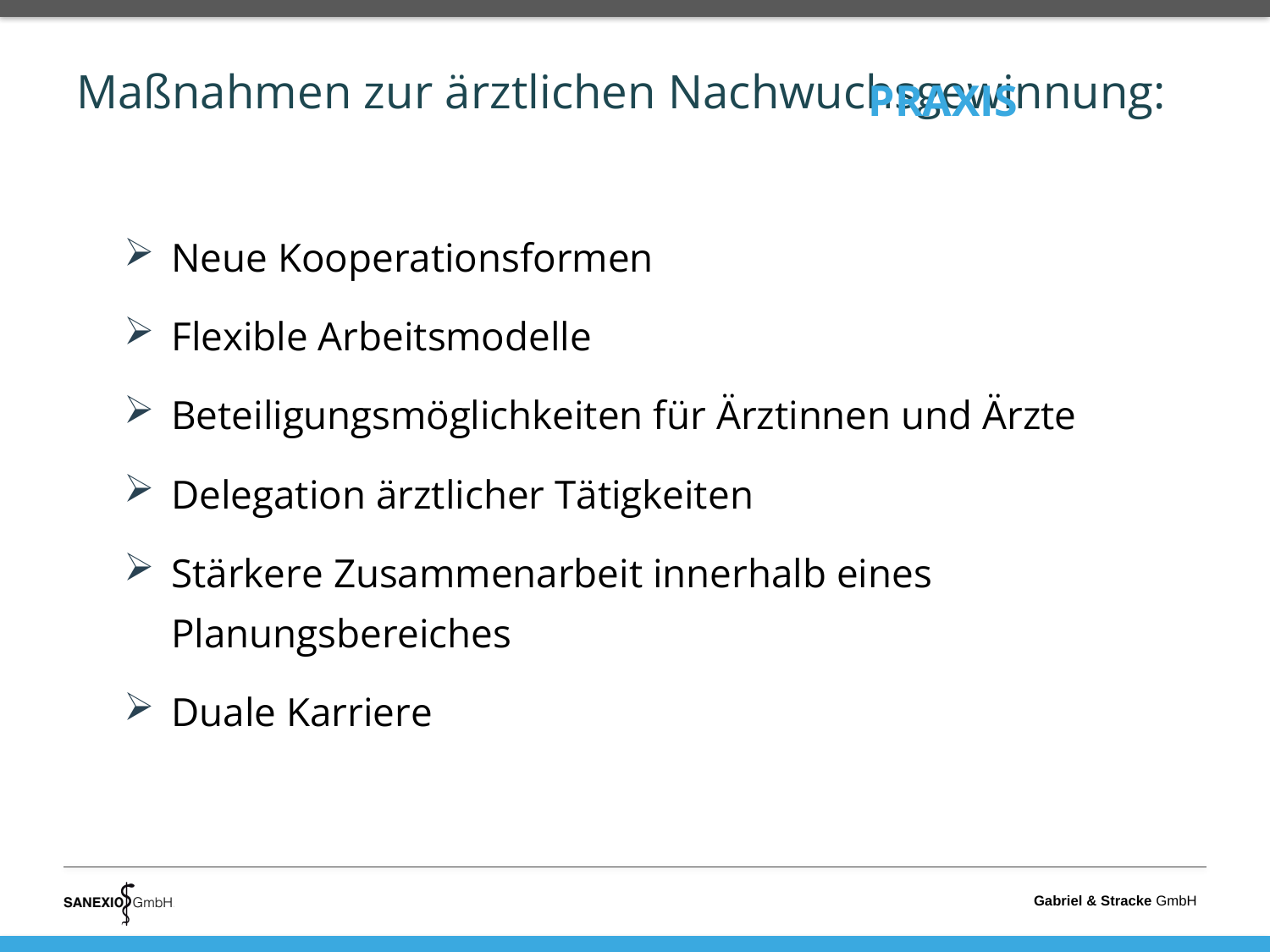

# Maßnahmen zur ärztlichen Nachwuchsgewinnung:
PRAXIS
Neue Kooperationsformen
Flexible Arbeitsmodelle
Beteiligungsmöglichkeiten für Ärztinnen und Ärzte
Delegation ärztlicher Tätigkeiten
Stärkere Zusammenarbeit innerhalb eines Planungsbereiches
Duale Karriere